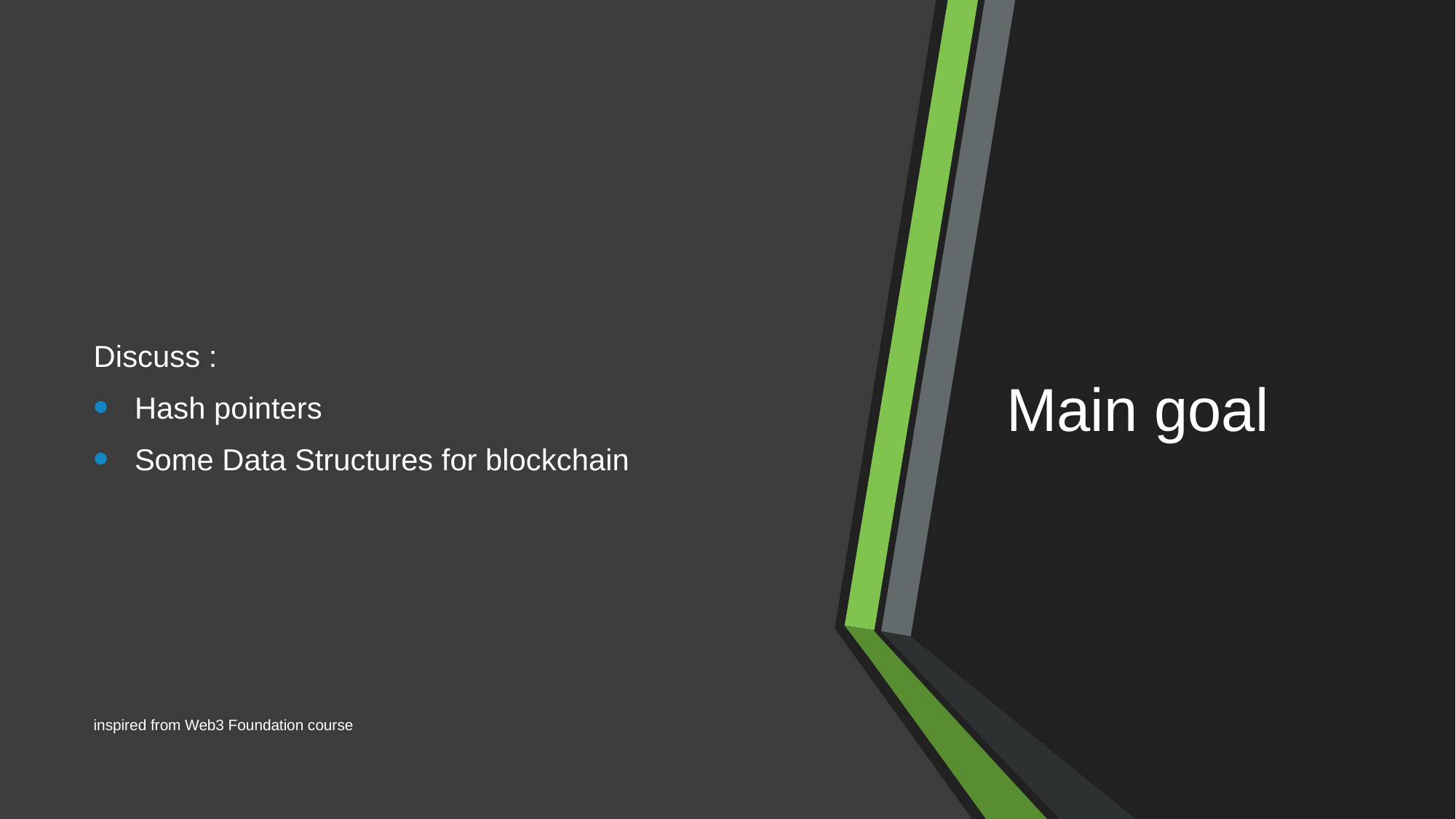

Discuss :
Hash pointers
Some Data Structures for blockchain
# Main goal

inspired from Web3 Foundation course